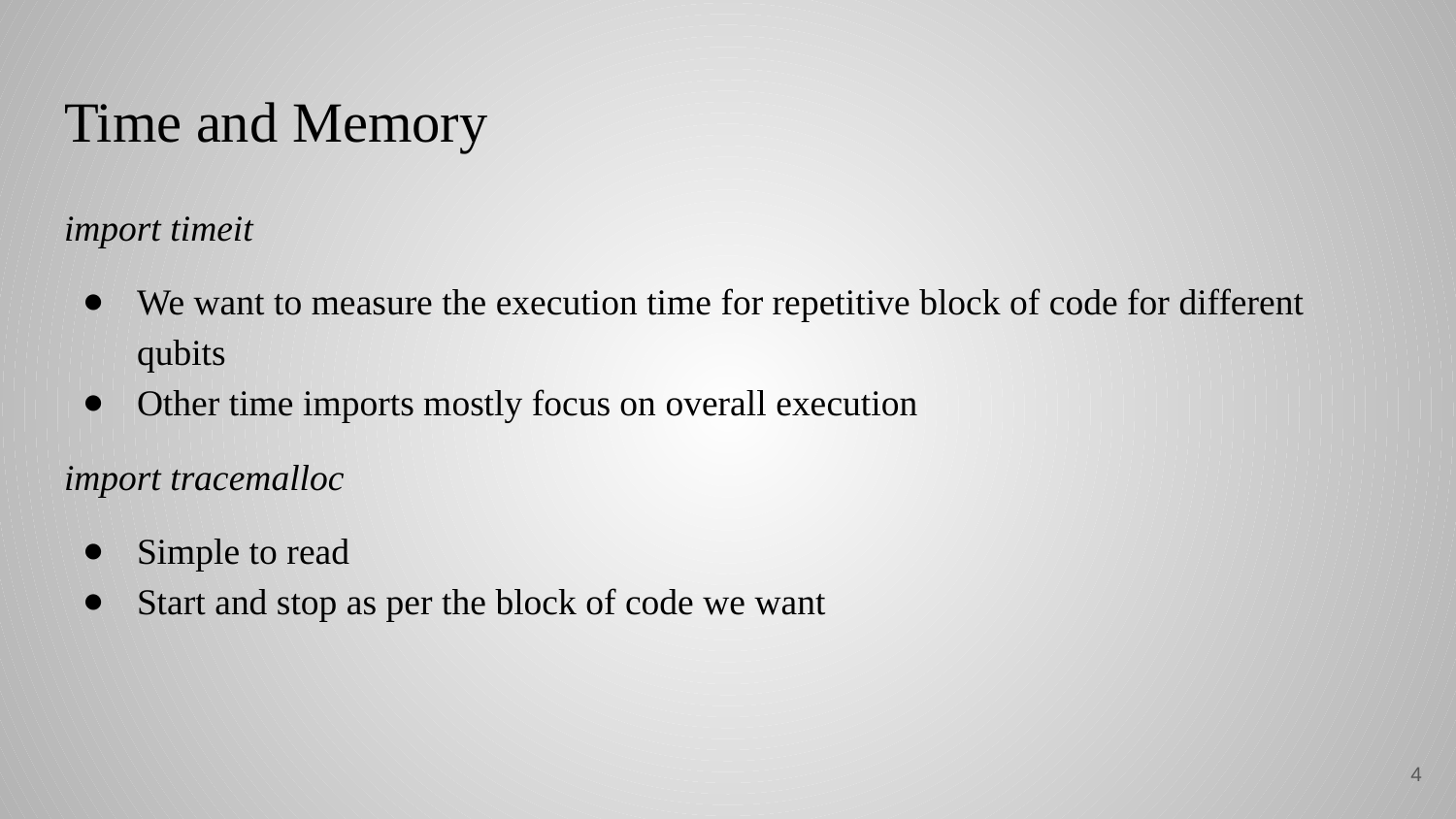

# Time and Memory
import timeit
We want to measure the execution time for repetitive block of code for different qubits
Other time imports mostly focus on overall execution
import tracemalloc
Simple to read
Start and stop as per the block of code we want

4